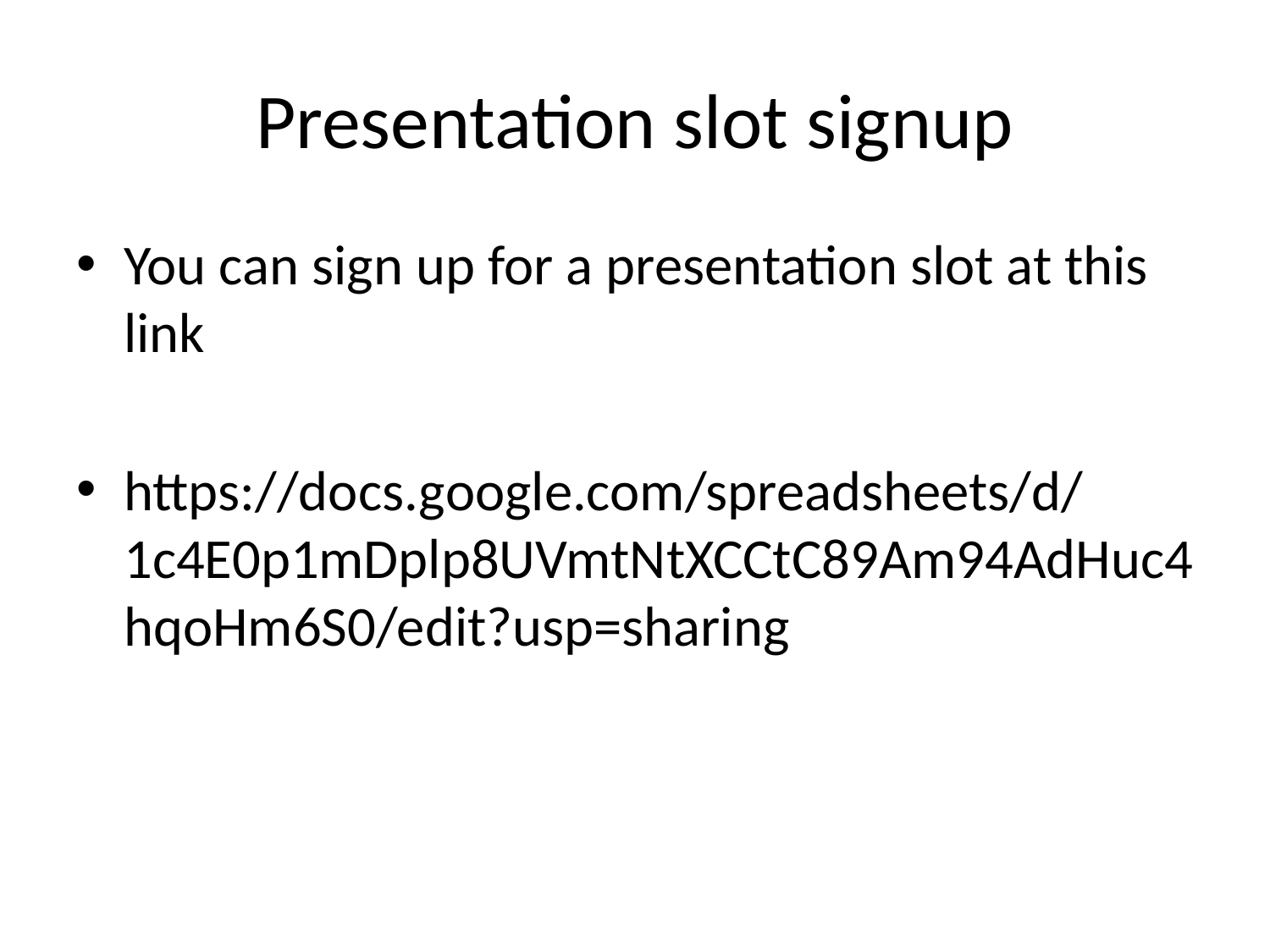

# Presentation slot signup
You can sign up for a presentation slot at this link

https://docs.google.com/spreadsheets/d/1c4E0p1mDplp8UVmtNtXCCtC89Am94AdHuc4hqoHm6S0/edit?usp=sharing